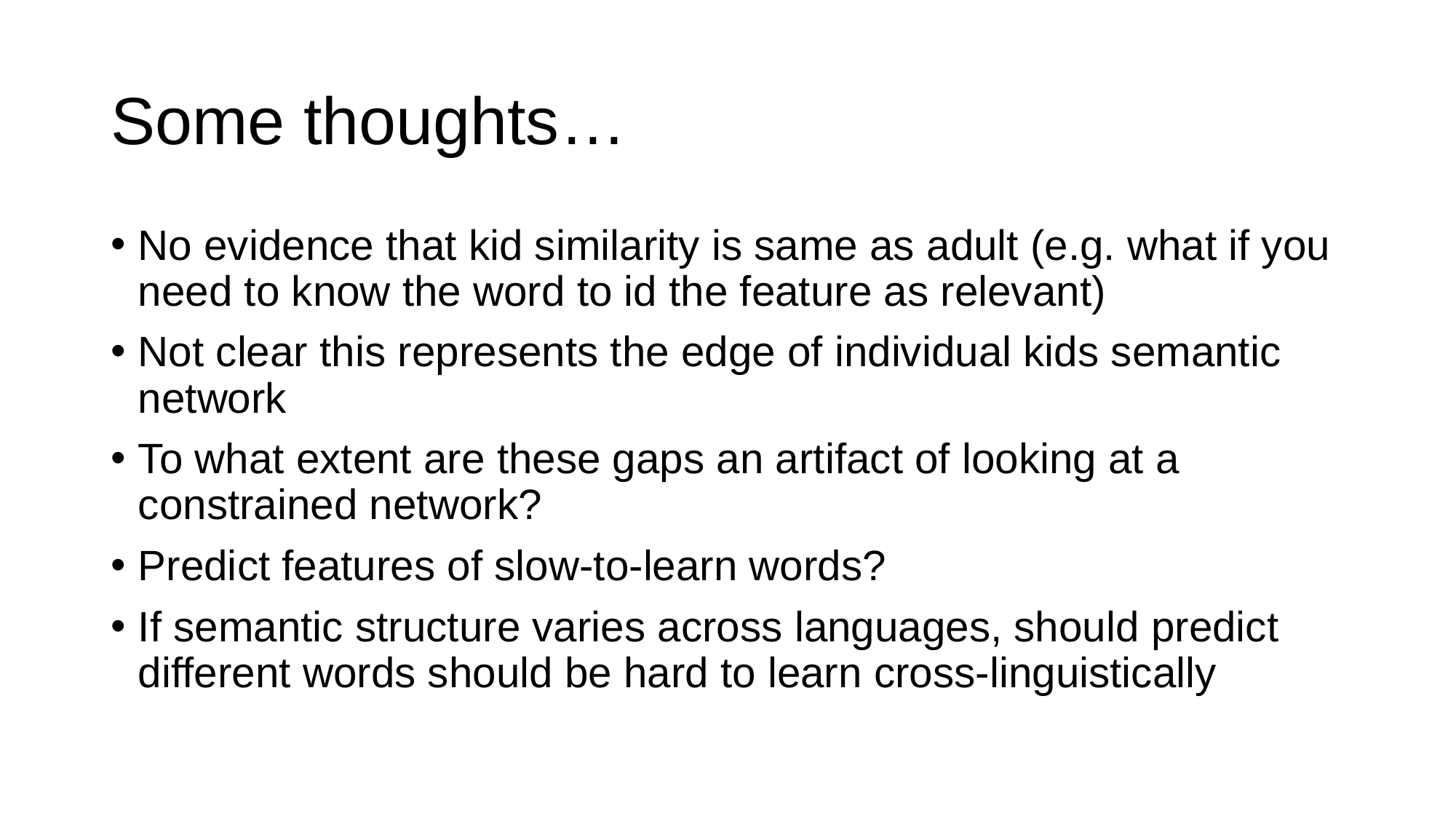

# Some thoughts…
No evidence that kid similarity is same as adult (e.g. what if you need to know the word to id the feature as relevant)
Not clear this represents the edge of individual kids semantic network
To what extent are these gaps an artifact of looking at a constrained network?
Predict features of slow-to-learn words?
If semantic structure varies across languages, should predict different words should be hard to learn cross-linguistically